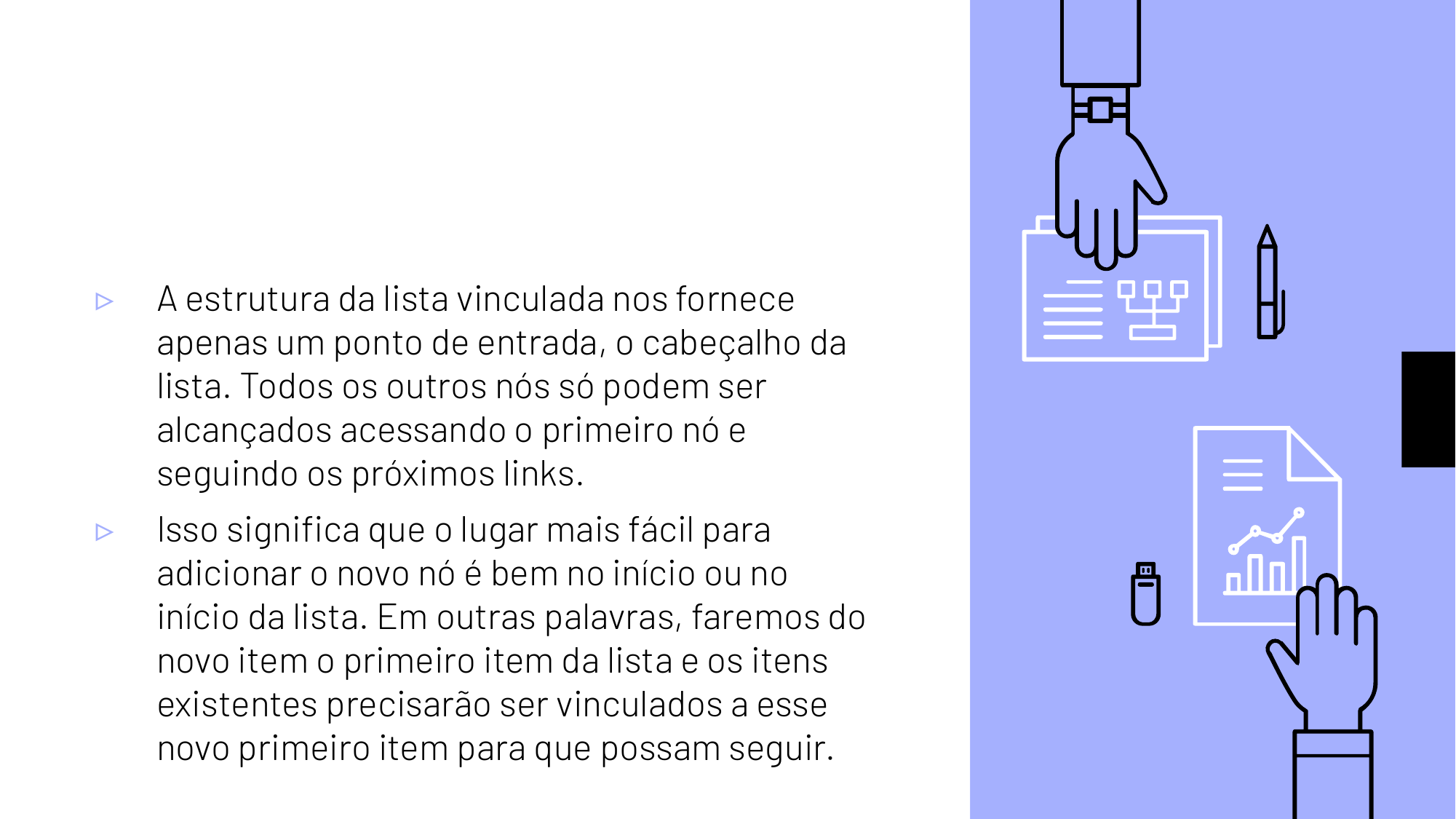

#
A estrutura da lista vinculada nos fornece apenas um ponto de entrada, o cabeçalho da lista. Todos os outros nós só podem ser alcançados acessando o primeiro nó e seguindo os próximos links.
Isso significa que o lugar mais fácil para adicionar o novo nó é bem no início ou no início da lista. Em outras palavras, faremos do novo item o primeiro item da lista e os itens existentes precisarão ser vinculados a esse novo primeiro item para que possam seguir.